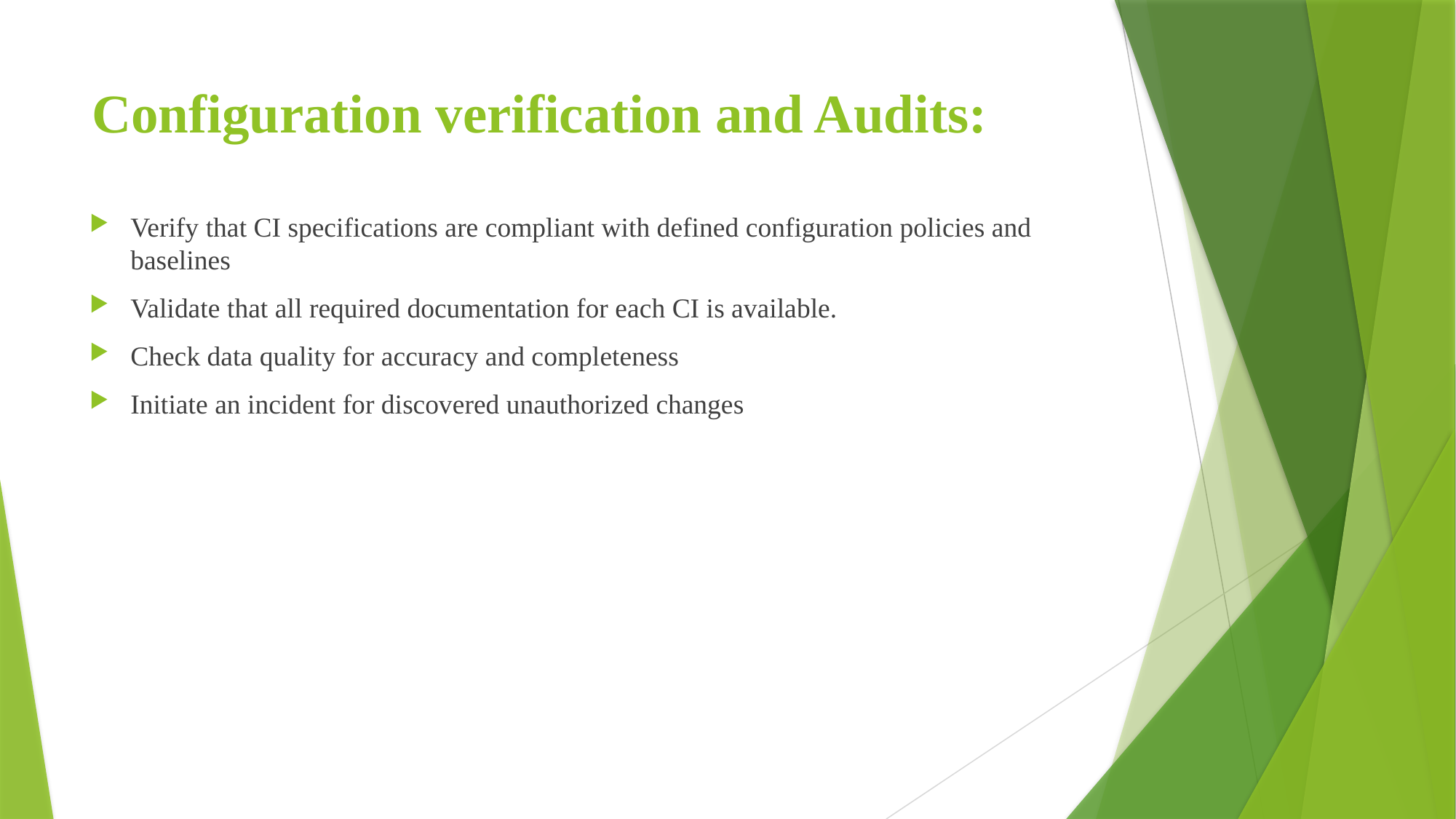

# Configuration verification and Audits:
Verify that CI specifications are compliant with defined configuration policies and baselines
Validate that all required documentation for each CI is available.
Check data quality for accuracy and completeness
Initiate an incident for discovered unauthorized changes